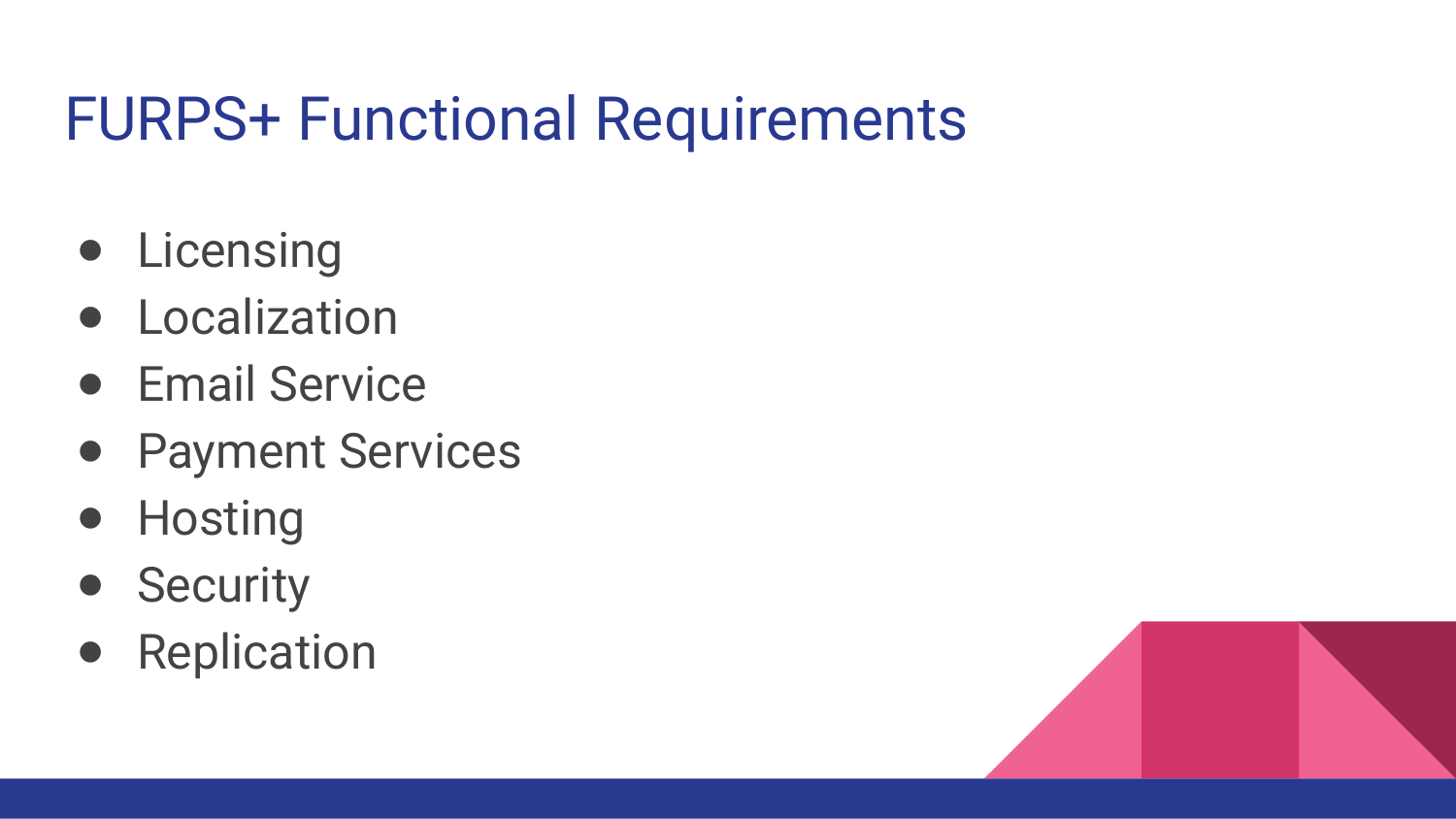

# FURPS+ Functional Requirements
Licensing
Localization
Email Service
Payment Services
Hosting
Security
Replication